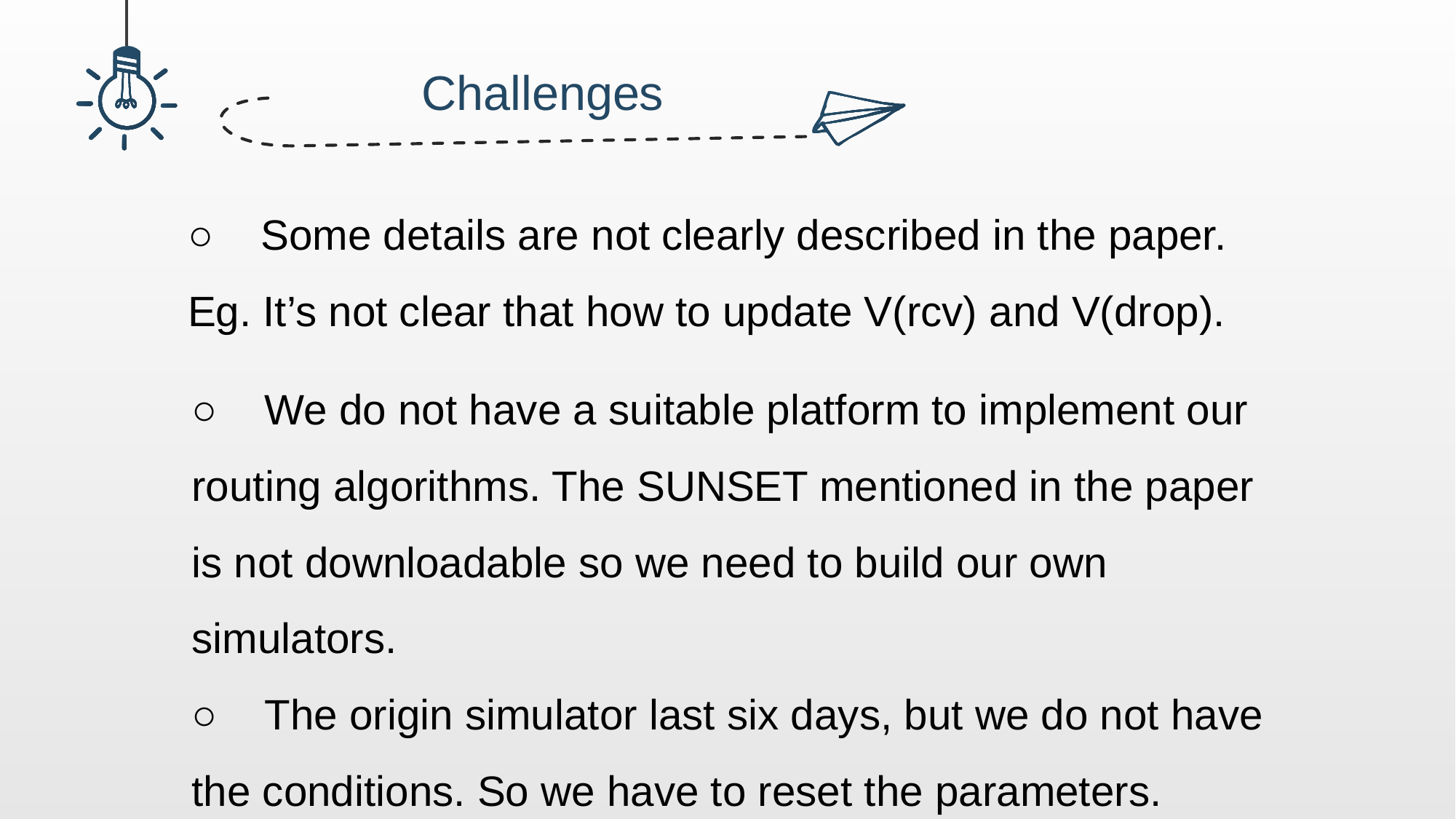

Challenges

○    Some details are not clearly described in the paper. Eg. It’s not clear that how to update V(rcv) and V(drop).

○    We do not have a suitable platform to implement our routing algorithms. The SUNSET mentioned in the paper is not downloadable so we need to build our own simulators.
○    The origin simulator last six days, but we do not have the conditions. So we have to reset the parameters.